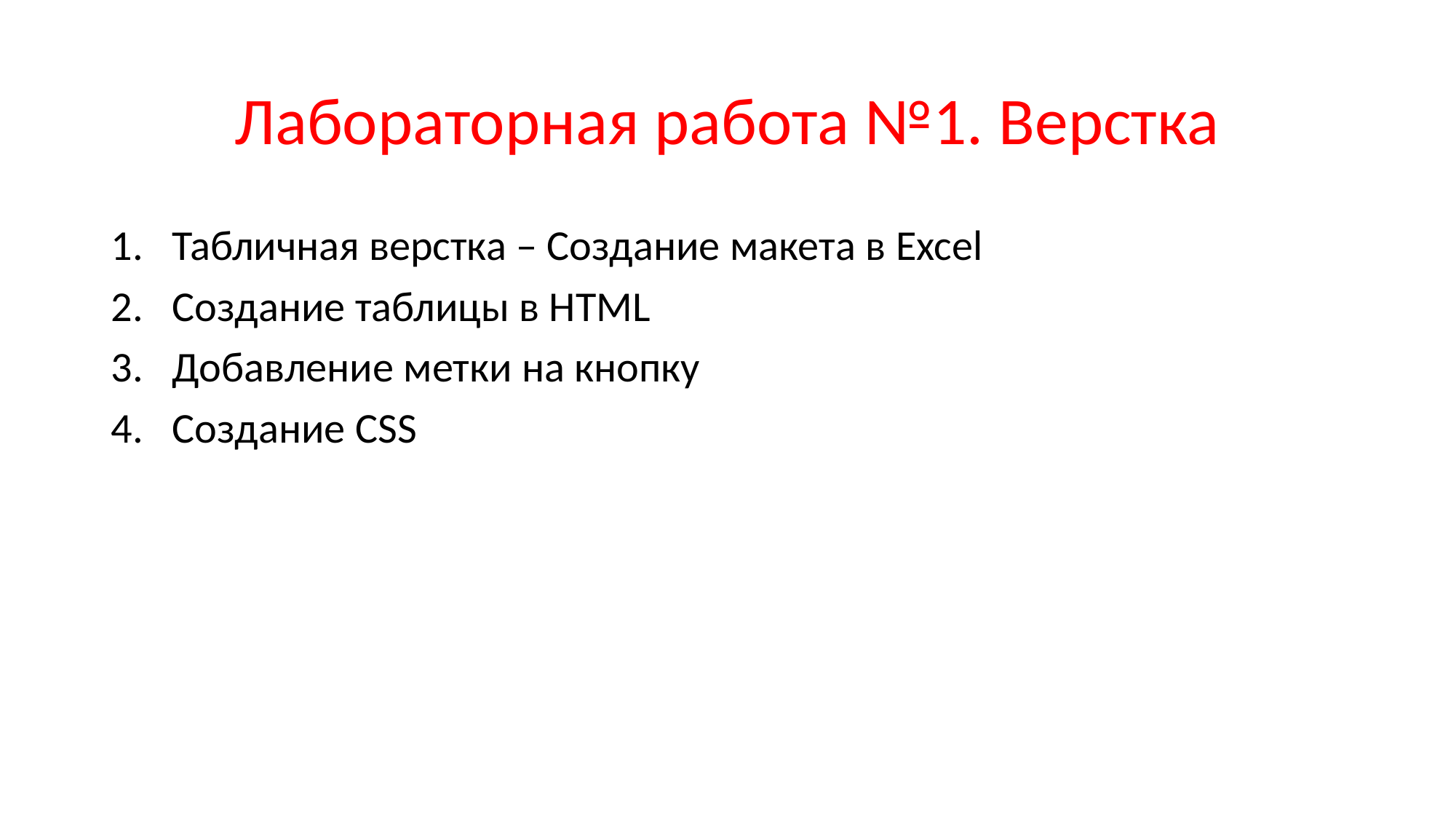

# Лабораторная работа №1. Верстка
Табличная верстка – Создание макета в Excel
Создание таблицы в HTML
Добавление метки на кнопку
Создание CSS